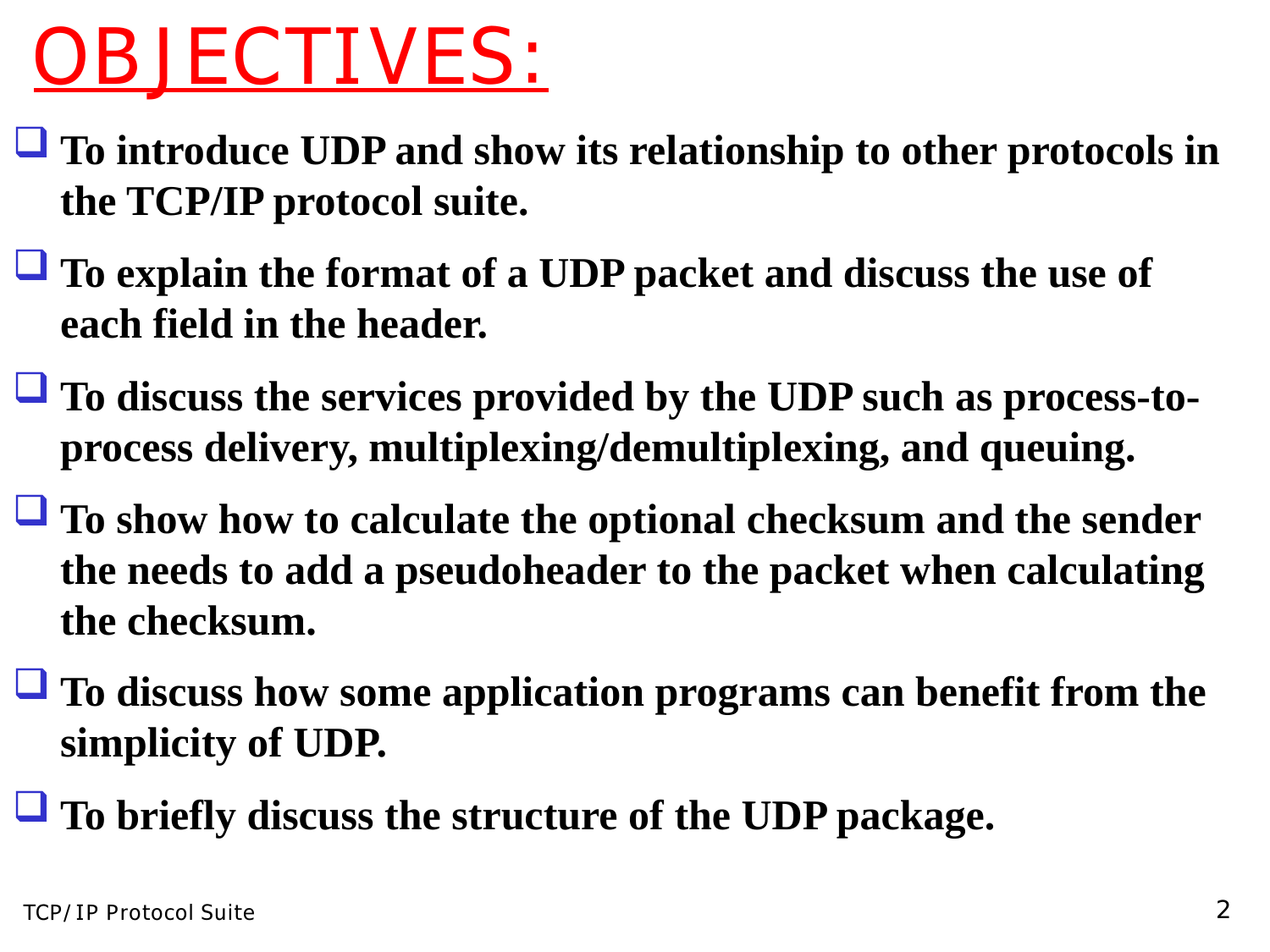

# OBJECTIVES:
To introduce UDP and show its relationship to other protocols in the TCP/IP protocol suite.
To explain the format of a UDP packet and discuss the use of each field in the header.
To discuss the services provided by the UDP such as process-to-process delivery, multiplexing/demultiplexing, and queuing.
To show how to calculate the optional checksum and the sender the needs to add a pseudoheader to the packet when calculating the checksum.
To discuss how some application programs can benefit from the simplicity of UDP.
To briefly discuss the structure of the UDP package.
2
TCP/IP Protocol Suite